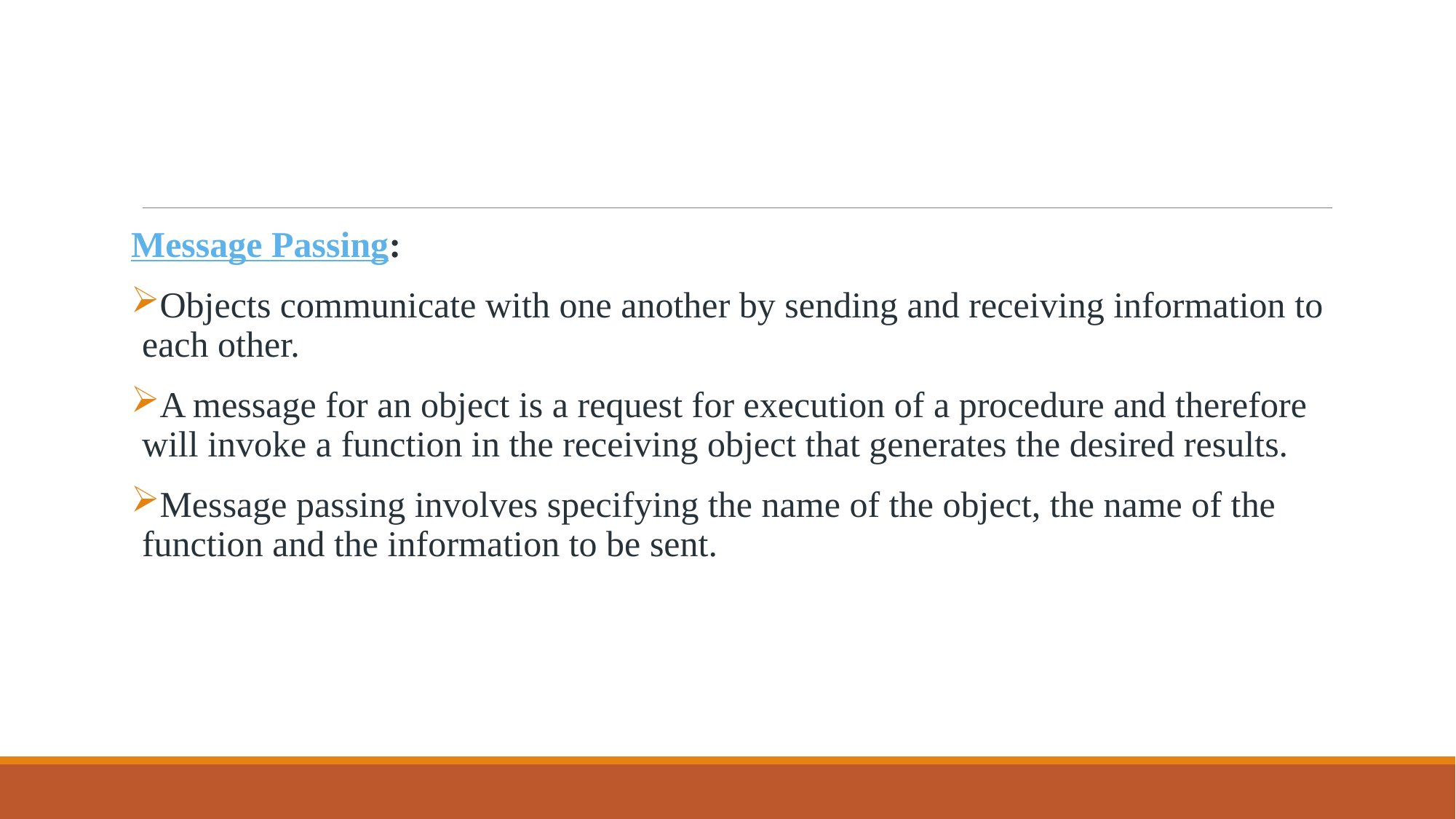

#
Message Passing:
Objects communicate with one another by sending and receiving information to each other.
A message for an object is a request for execution of a procedure and therefore will invoke a function in the receiving object that generates the desired results.
Message passing involves specifying the name of the object, the name of the function and the information to be sent.